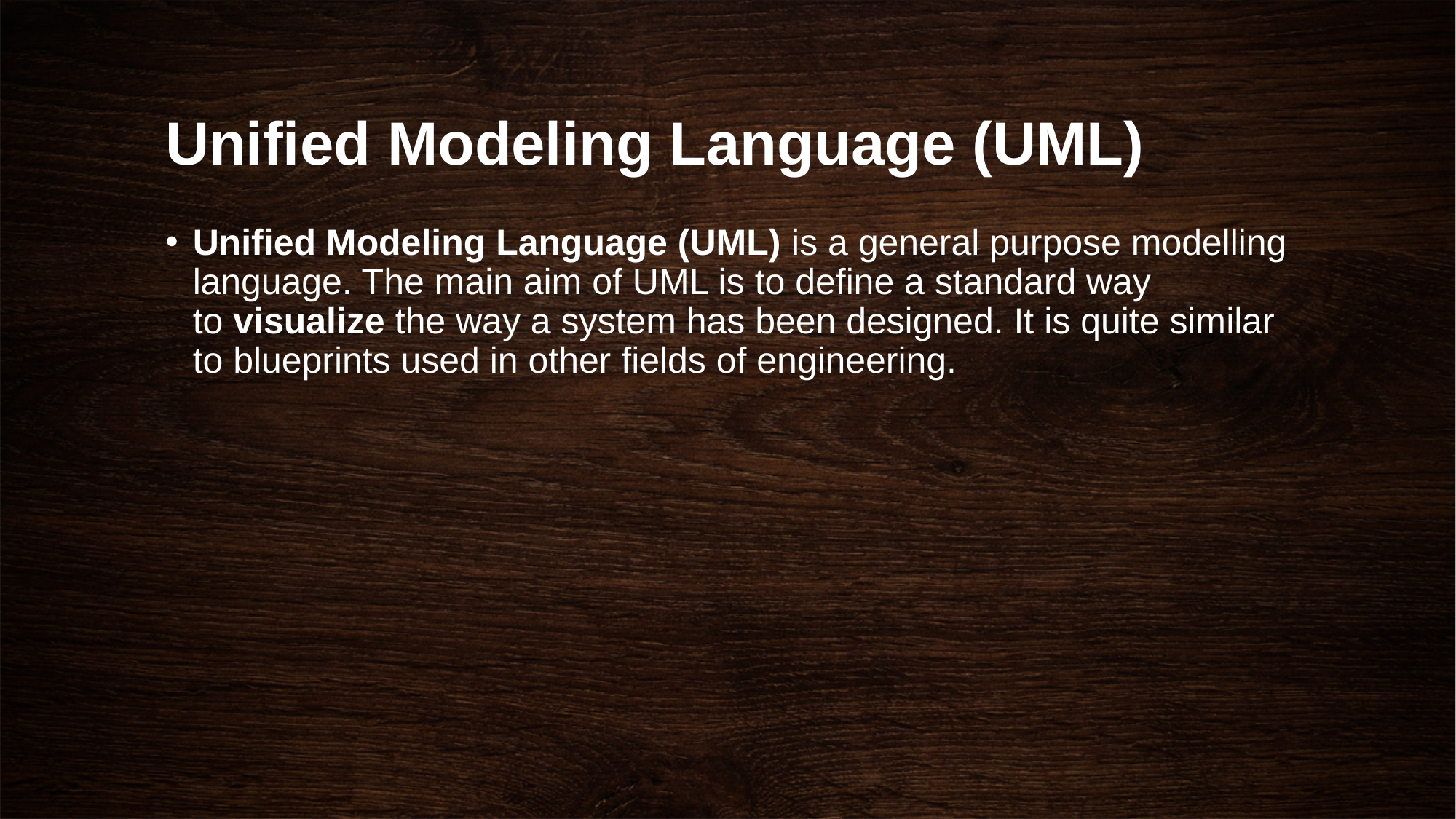

# Unified Modeling Language (UML)
Unified Modeling Language (UML) is a general purpose modelling language. The main aim of UML is to define a standard way to visualize the way a system has been designed. It is quite similar to blueprints used in other fields of engineering.